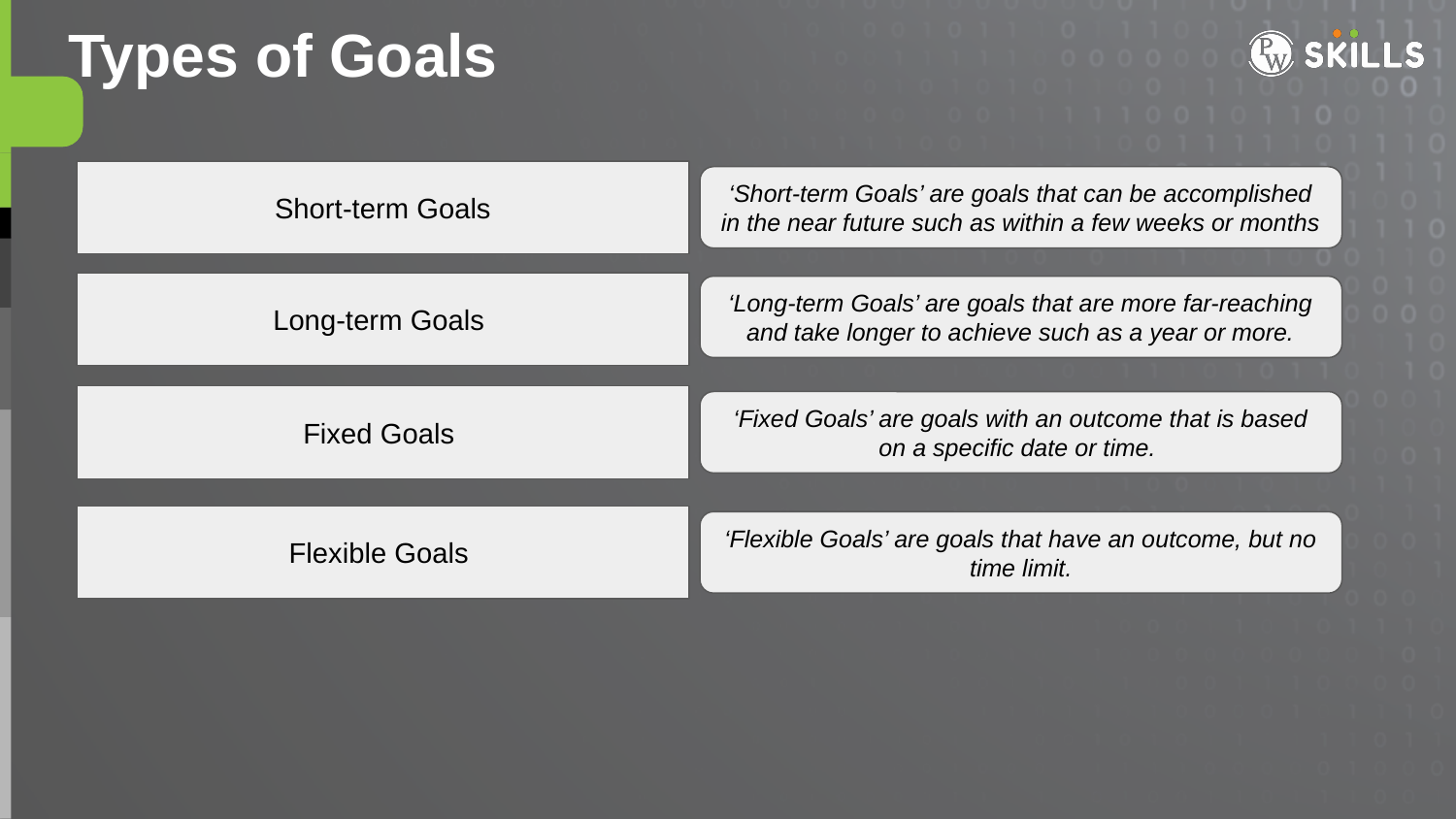

Types of Goals
Short-term Goals
‘Short-term Goals’ are goals that can be accomplished in the near future such as within a few weeks or months
Long-term Goals
‘Long-term Goals’ are goals that are more far-reaching and take longer to achieve such as a year or more.
Fixed Goals
‘Fixed Goals’ are goals with an outcome that is based on a specific date or time.

Flexible Goals
‘Flexible Goals’ are goals that have an outcome, but no time limit.